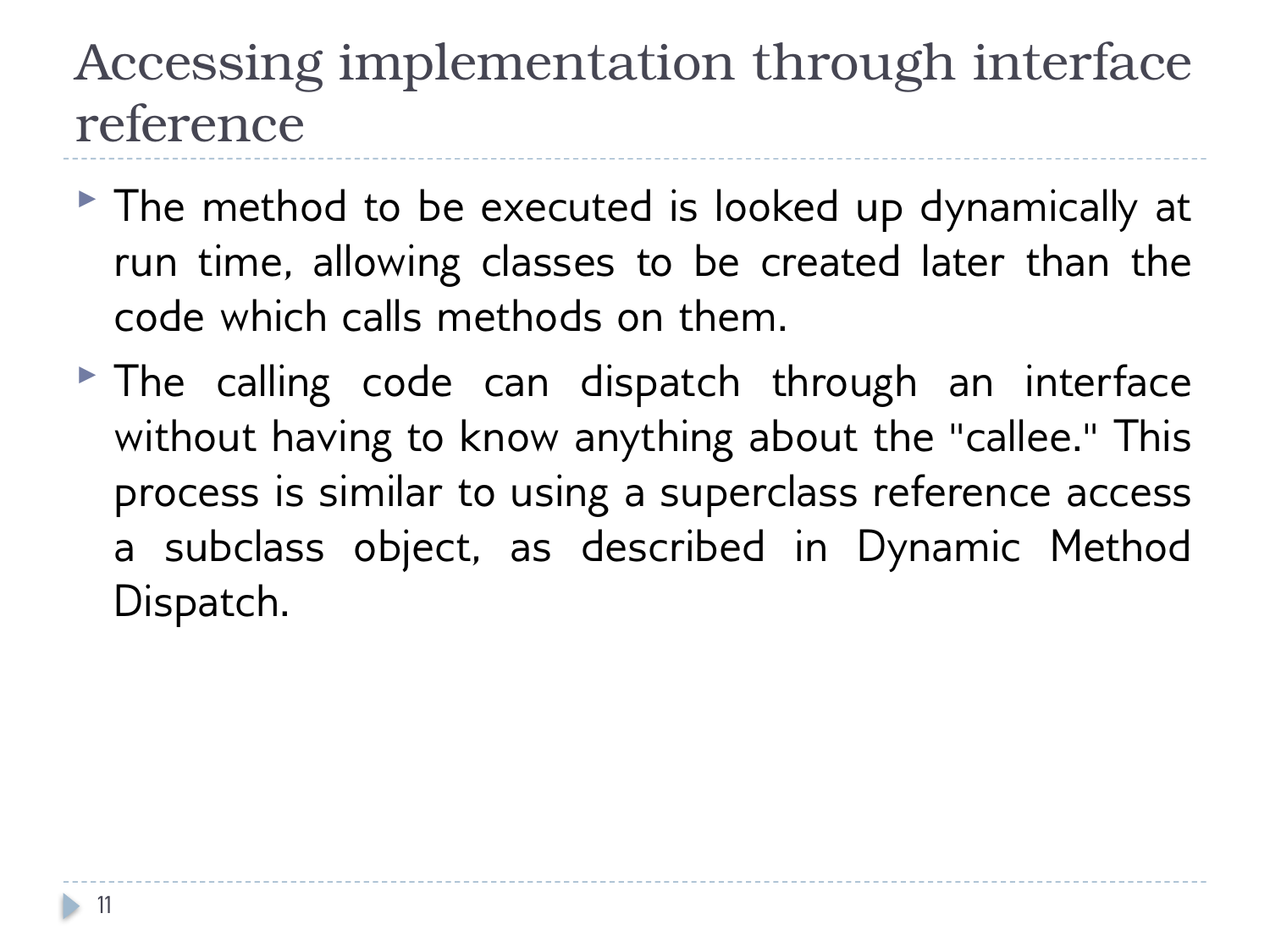

# Accessing implementation through interface reference
The method to be executed is looked up dynamically at run time, allowing classes to be created later than the code which calls methods on them.
The calling code can dispatch through an interface without having to know anything about the "callee." This process is similar to using a superclass reference access a subclass object, as described in Dynamic Method Dispatch.

11